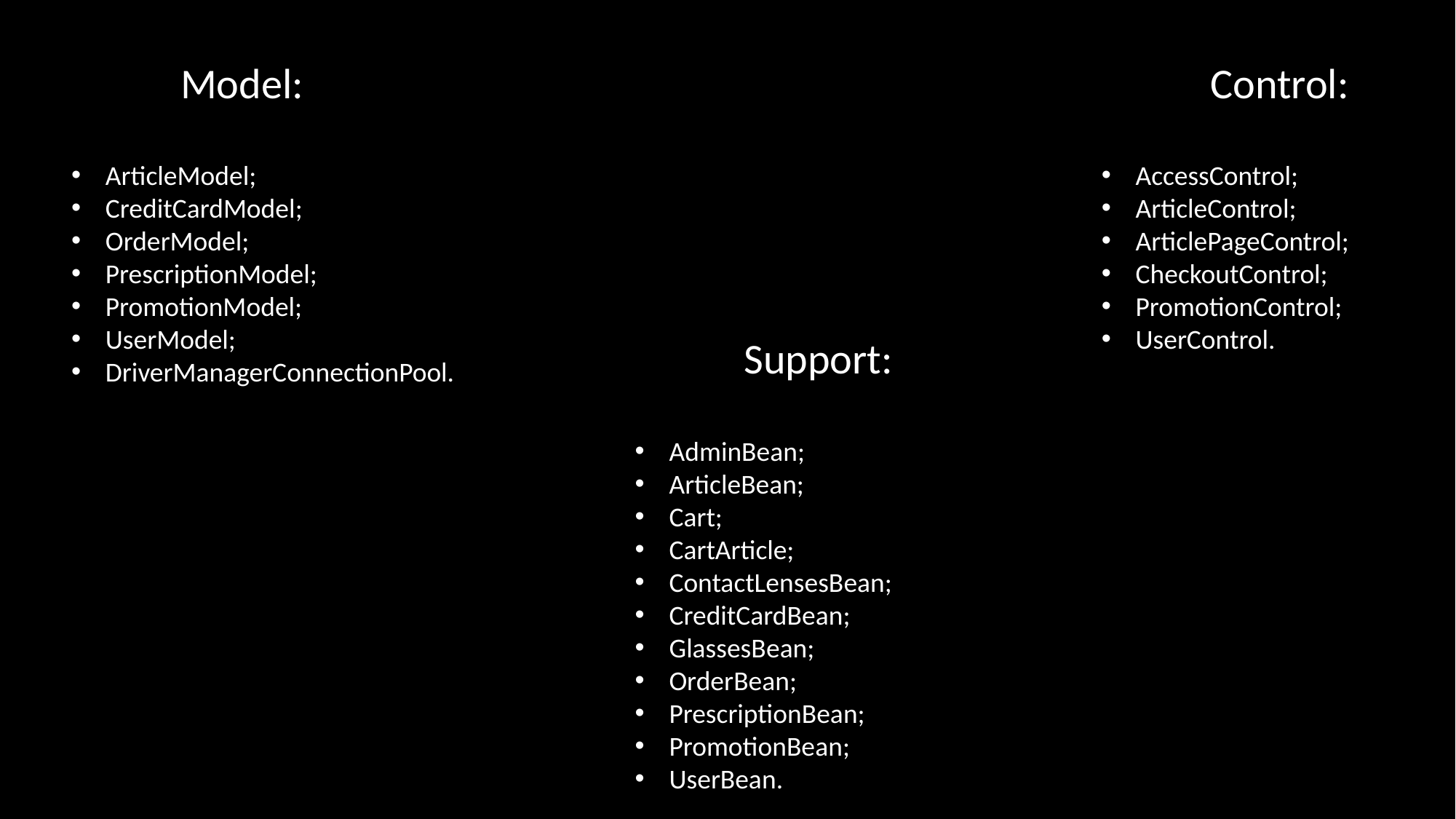

Model:

ArticleModel;
CreditCardModel;
OrderModel;
PrescriptionModel;
PromotionModel;
UserModel;
DriverManagerConnectionPool.
	Control:

AccessControl;
ArticleControl;
ArticlePageControl;
CheckoutControl;
PromotionControl;
UserControl.
	Support:

AdminBean;
ArticleBean;
Cart;
CartArticle;
ContactLensesBean;
CreditCardBean;
GlassesBean;
OrderBean;
PrescriptionBean;
PromotionBean;
UserBean.